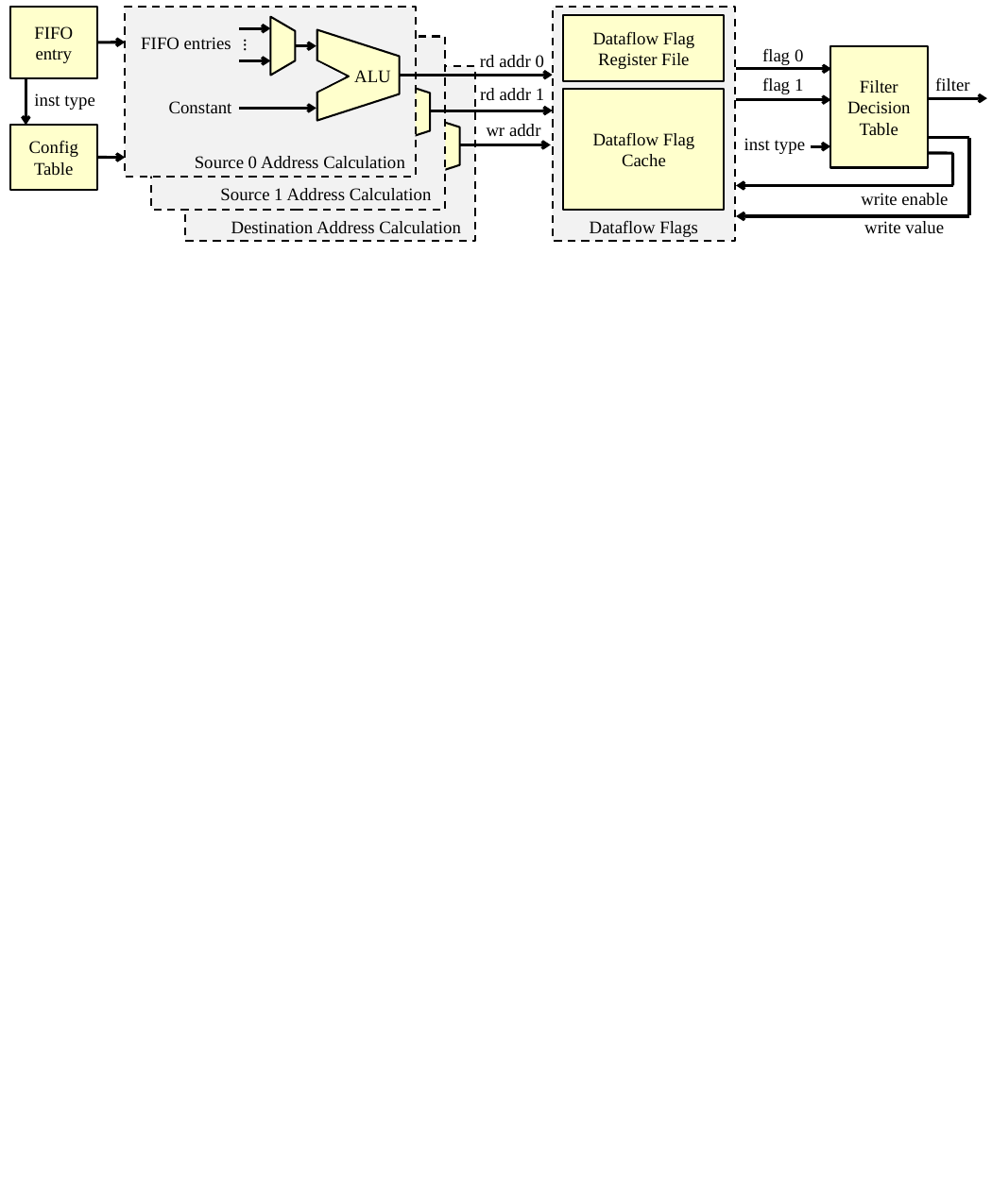

FIFO entry

Dataflow Flag Register File
FIFO entries
…

ALU

flag 0
rd addr 0
Filter Decision Table

flag 1
filter

rd addr 1
inst type
Constant
Dataflow Flag
Cache

wr addr
Config Table
inst type
Source 0 Address Calculation
Source 1 Address Calculation
write enable
Destination Address Calculation
Dataflow Flags
write value